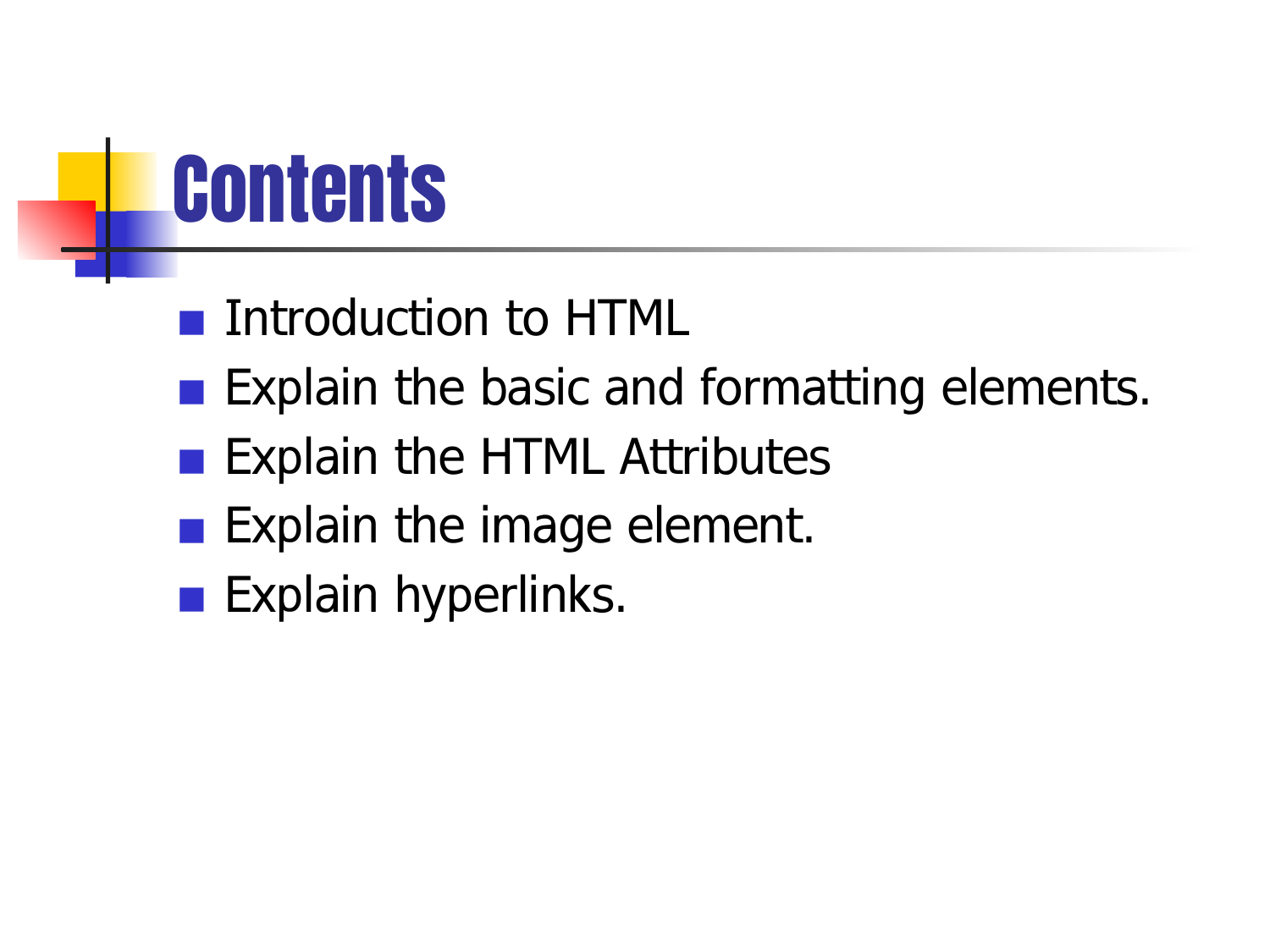

# Contents
Introduction to HTML
Explain the basic and formatting elements.
Explain the HTML Attributes
Explain the image element.
Explain hyperlinks.